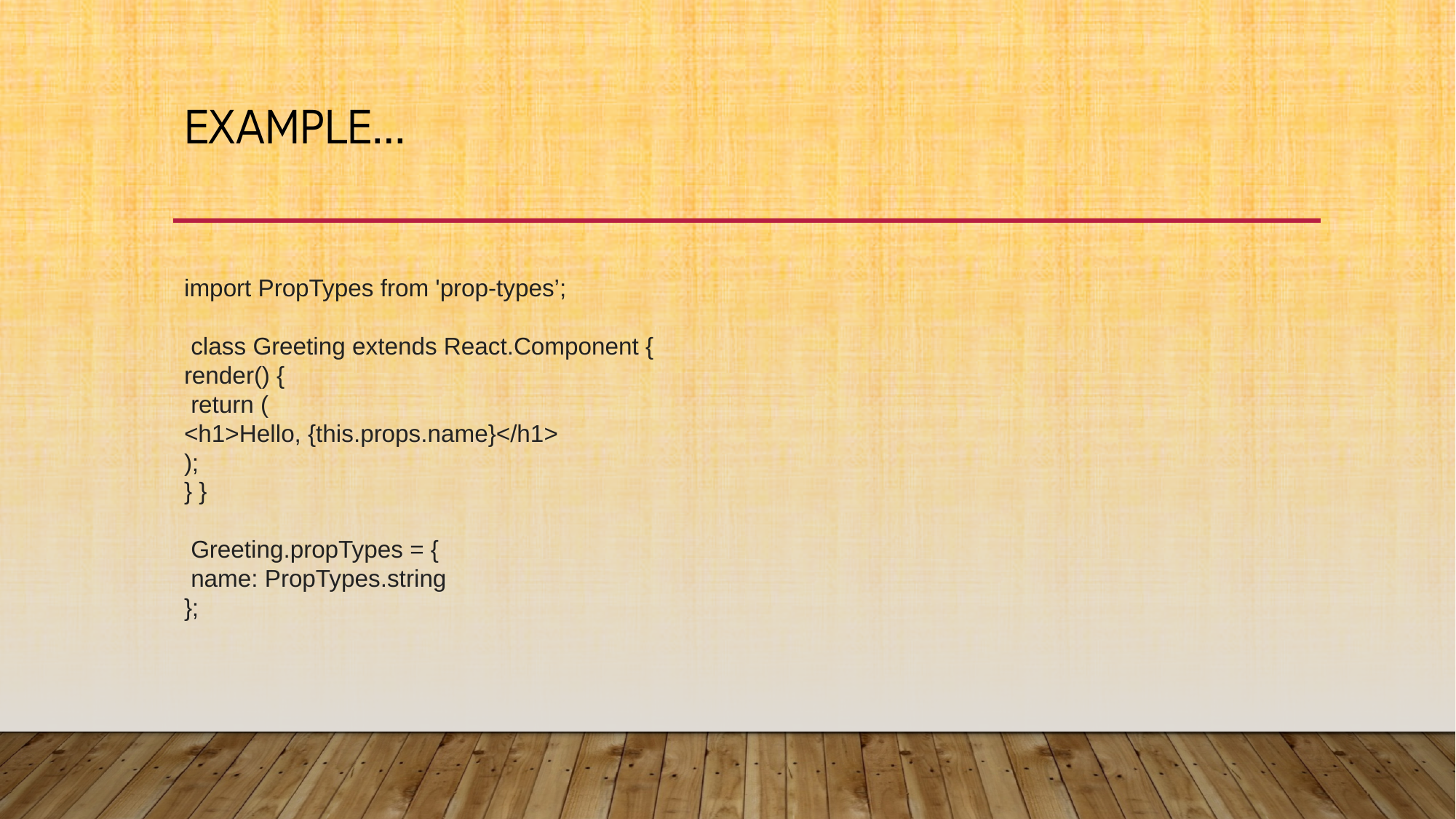

# Example…
import PropTypes from 'prop-types’;

 class Greeting extends React.Component {
render() {
 return (
<h1>Hello, {this.props.name}</h1>
);
} }

 Greeting.propTypes = {
 name: PropTypes.string
};